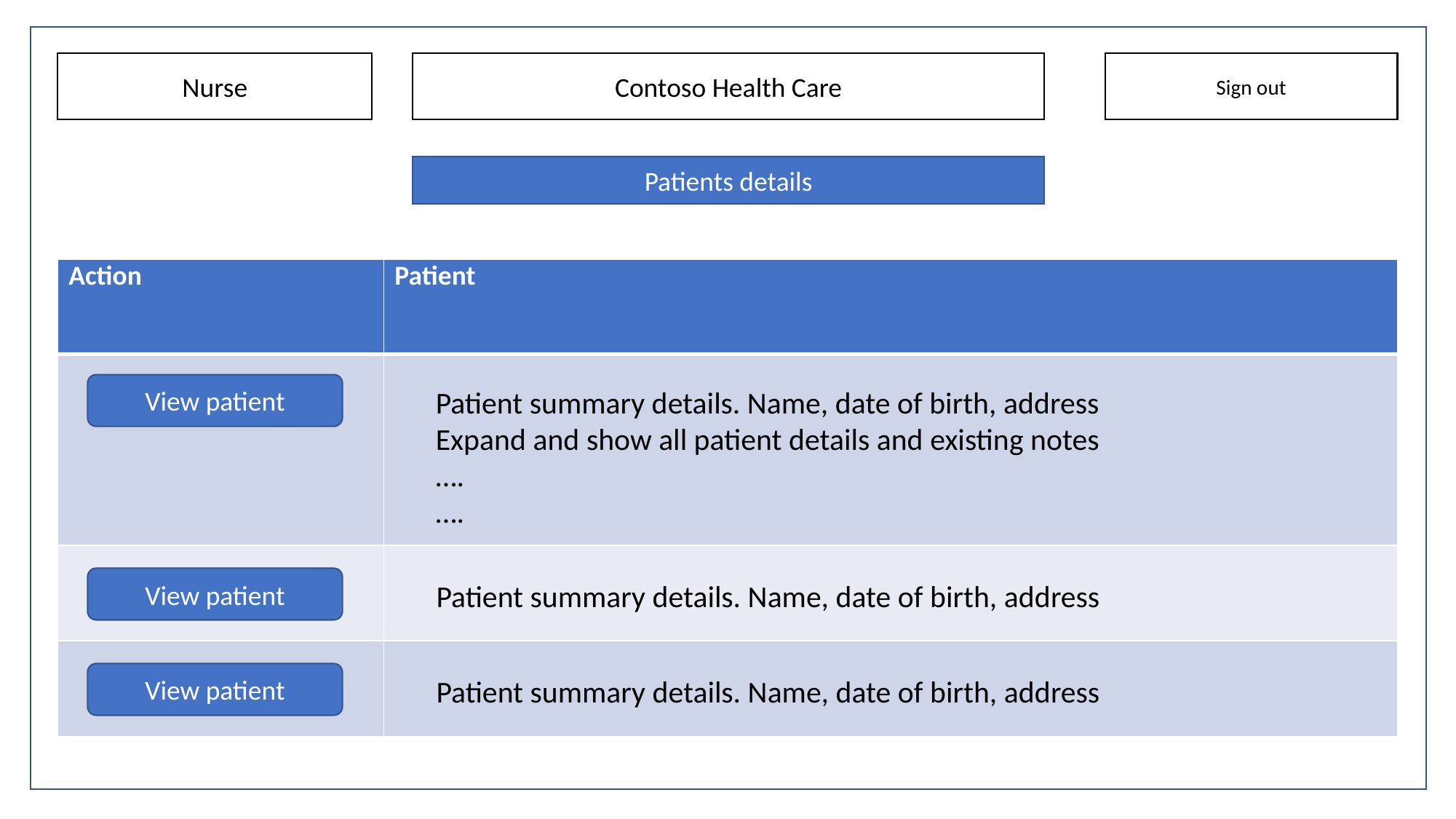

Nurse
Contoso Health Care
Sign out
Patients details
| Action | Patient |
| --- | --- |
|  |  |
|  |  |
|  |  |
View patient
Patient summary details. Name, date of birth, address
Expand and show all patient details and existing notes
….
….
View patient
Patient summary details. Name, date of birth, address
View patient
Patient summary details. Name, date of birth, address